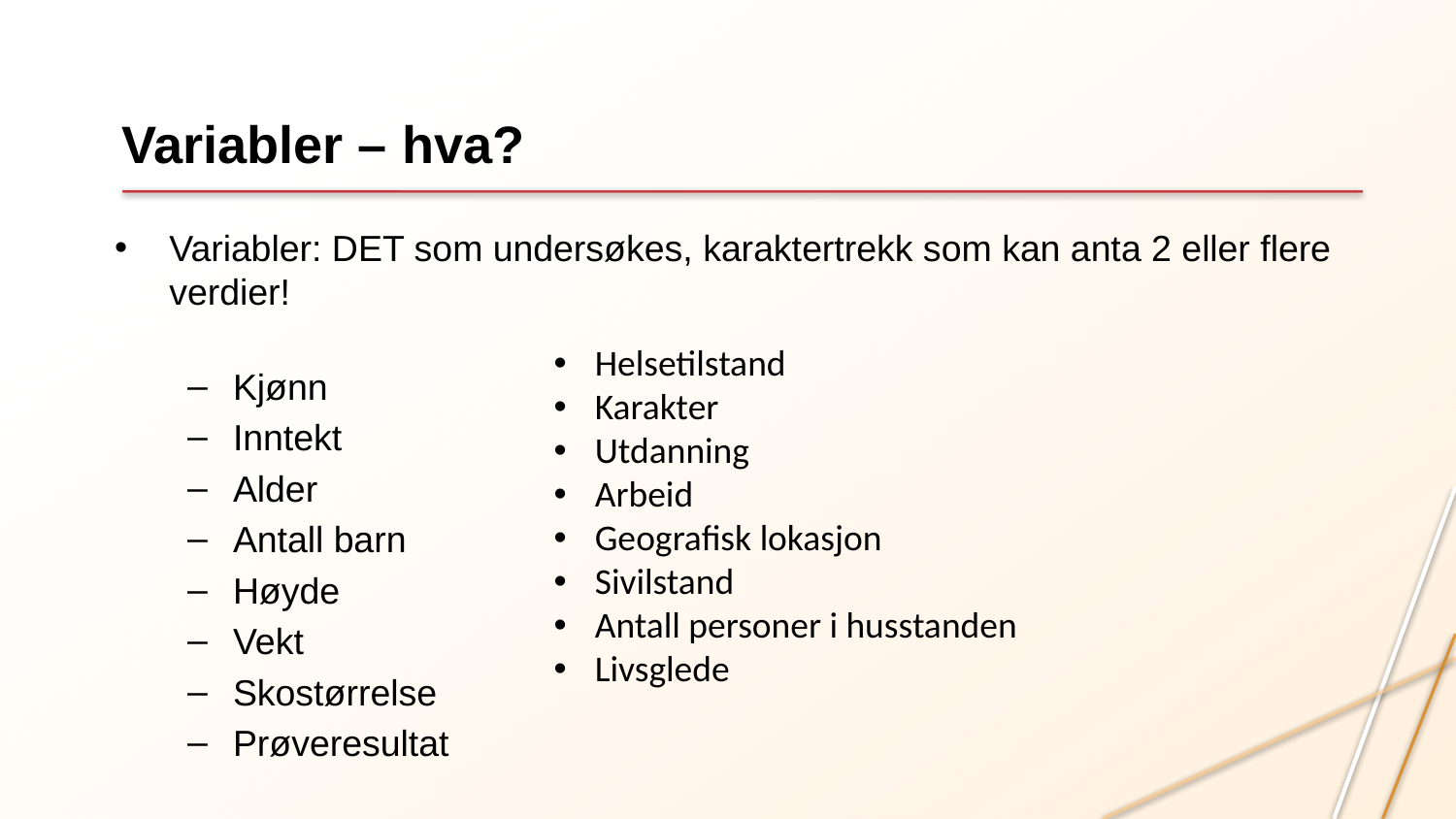

# Variabler – hva?
Variabler: DET som undersøkes, karaktertrekk som kan anta 2 eller flere verdier!
Kjønn
Inntekt
Alder
Antall barn
Høyde
Vekt
Skostørrelse
Prøveresultat

Helsetilstand
Karakter
Utdanning
Arbeid
Geografisk lokasjon
Sivilstand
Antall personer i husstanden
Livsglede